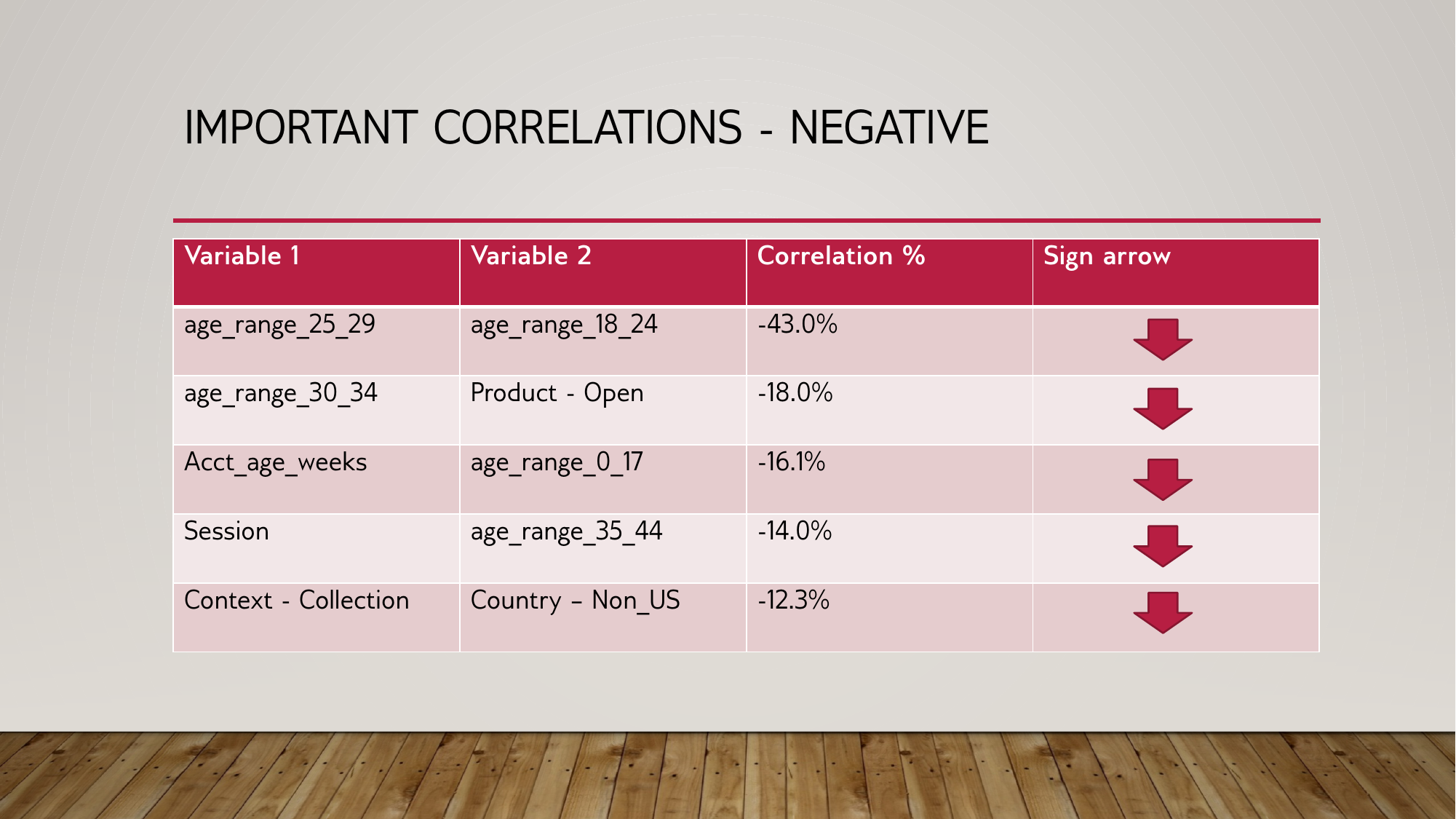

# Important correlations - negative
| Variable 1 | Variable 2 | Correlation % | Sign arrow |
| --- | --- | --- | --- |
| age\_range\_25\_29 | age\_range\_18\_24 | -43.0% |  |
| age\_range\_30\_34 | Product - Open | -18.0% |  |
| Acct\_age\_weeks | age\_range\_0\_17 | -16.1% |  |
| Session | age\_range\_35\_44 | -14.0% |  |
| Context - Collection | Country – Non\_US | -12.3% |  |